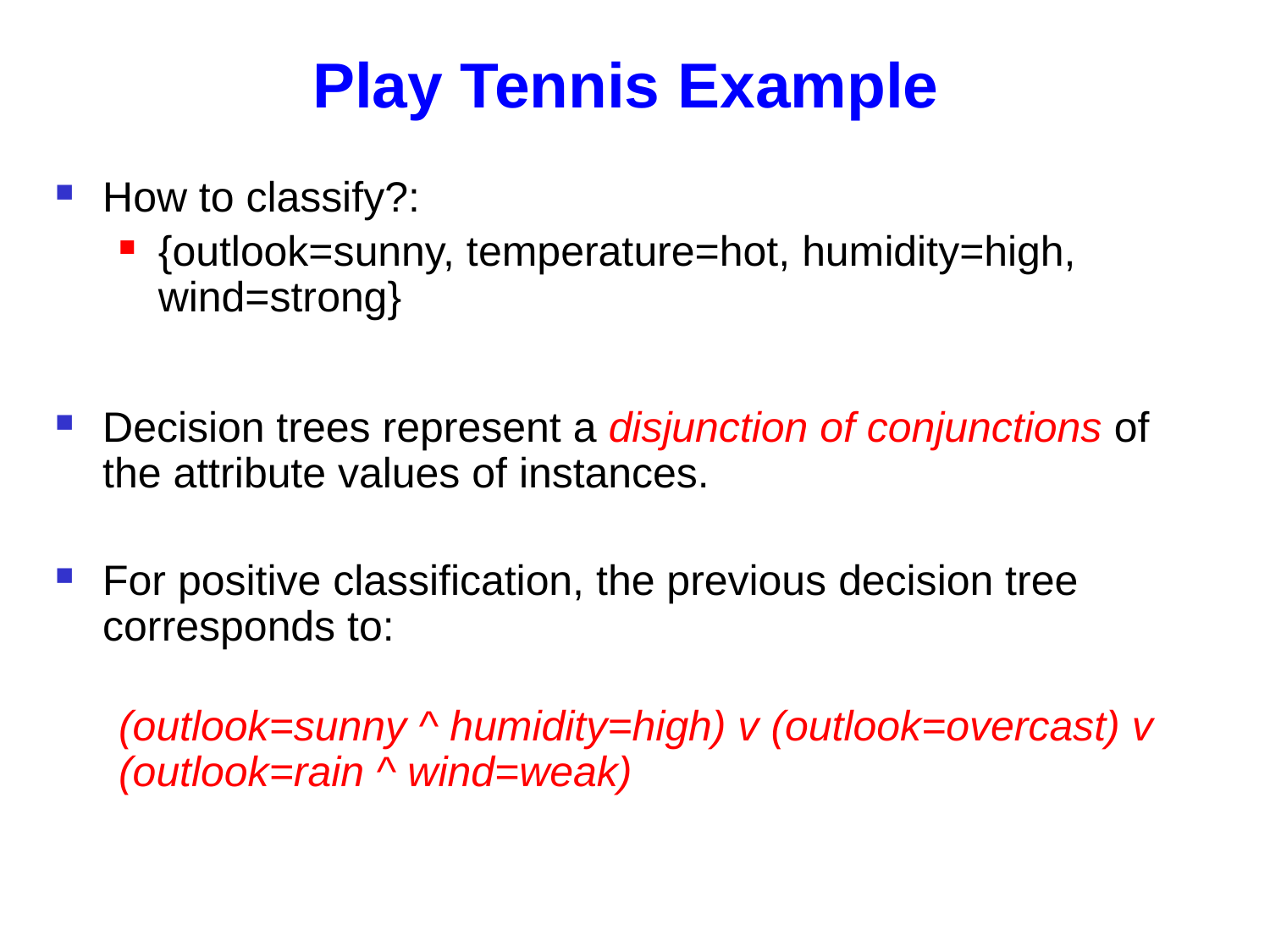

# Play Tennis Example
How to classify?:
{outlook=sunny, temperature=hot, humidity=high, wind=strong}

Decision trees represent a disjunction of conjunctions of the attribute values of instances.

For positive classification, the previous decision tree corresponds to:

(outlook=sunny ^ humidity=high) v (outlook=overcast) v
(outlook=rain ^ wind=weak)